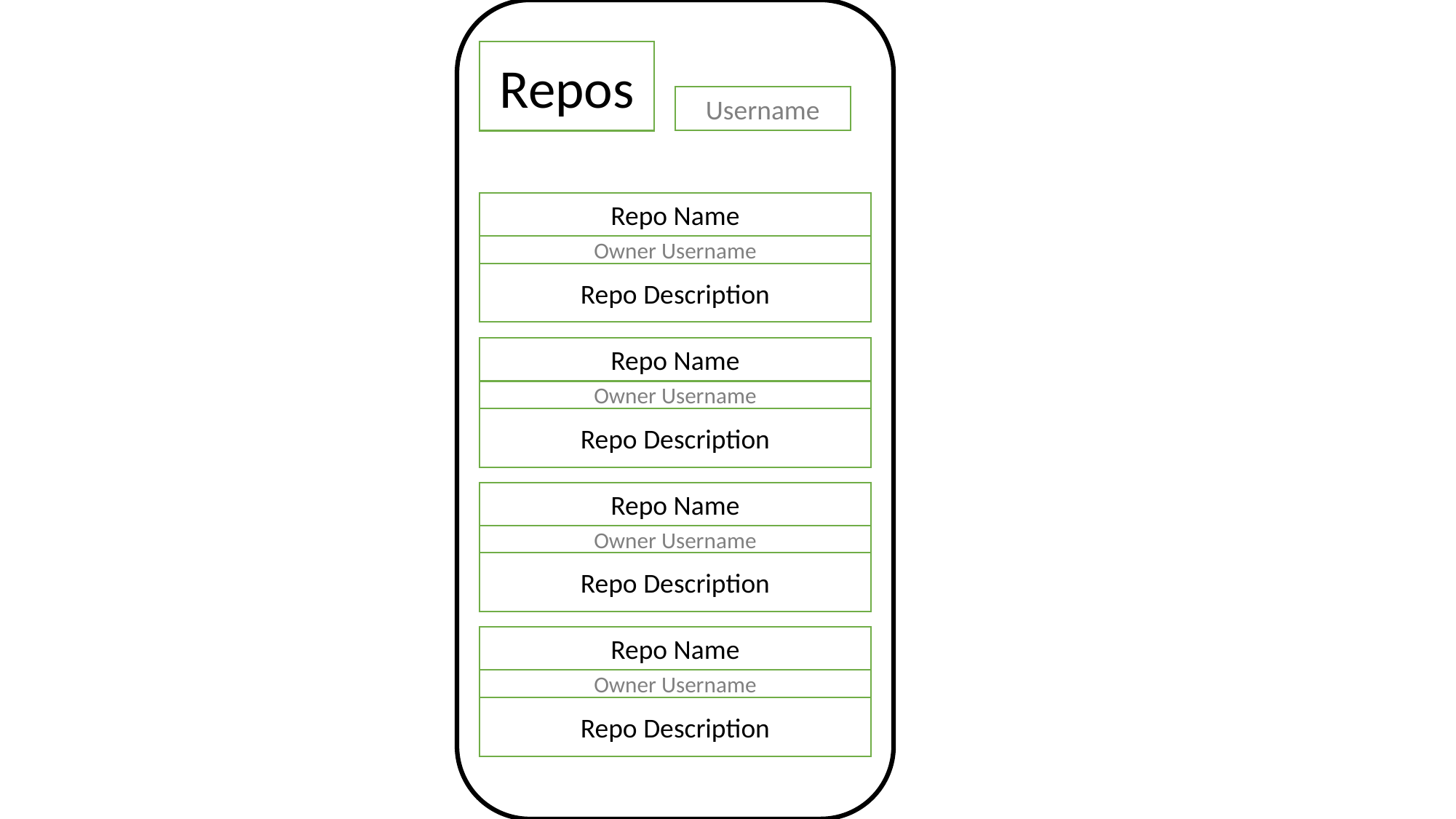

Repos
Username
Repo Name
Owner Username
Repo Description
Repo Name
Owner Username
Repo Description
Repo Name
Owner Username
Repo Description
Repo Name
Owner Username
Repo Description